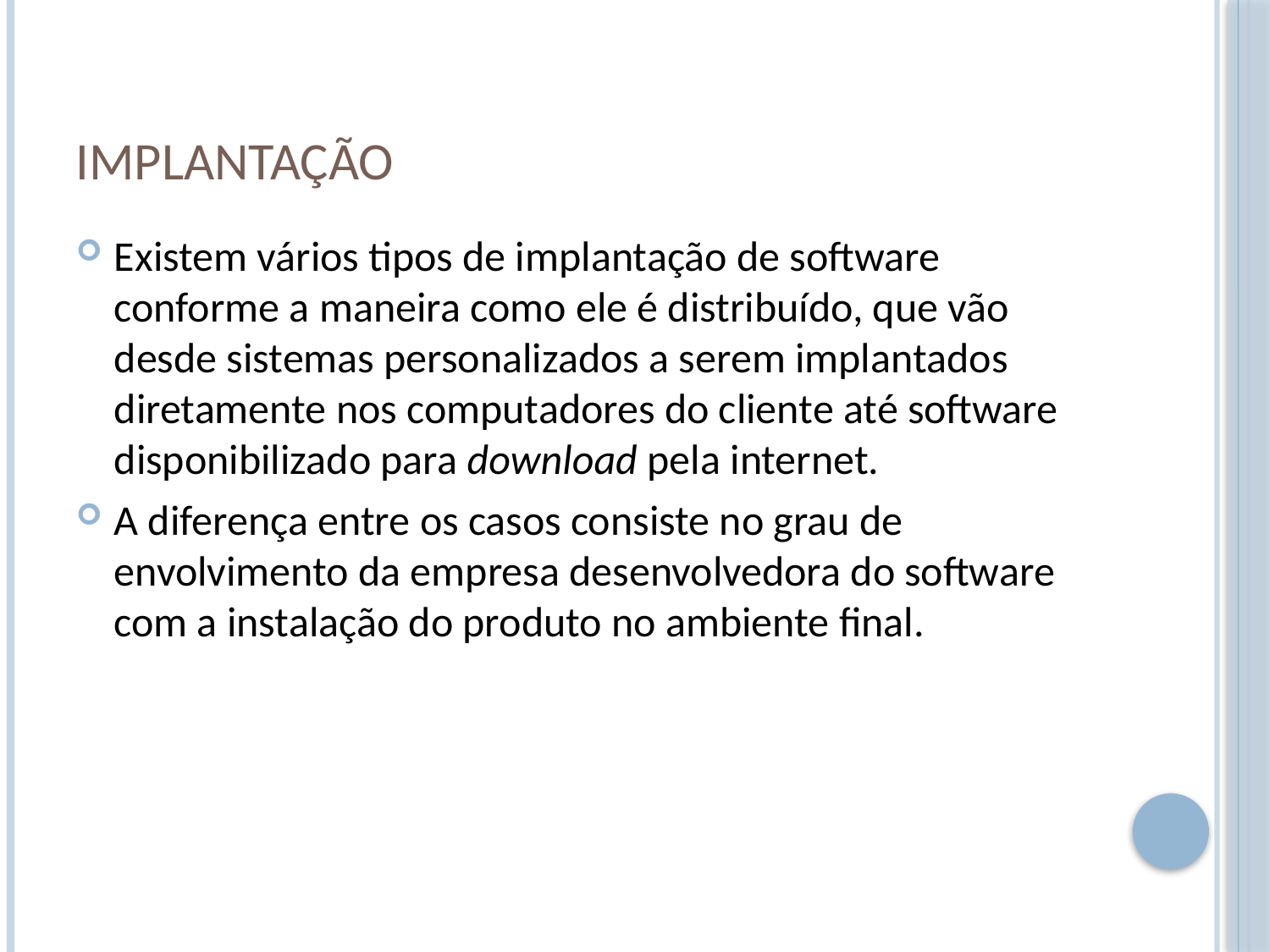

# Implantação
Existem vários tipos de implantação de software conforme a maneira como ele é distribuído, que vão desde sistemas personalizados a serem implantados diretamente nos computadores do cliente até software disponibilizado para download pela internet.
A diferença entre os casos consiste no grau de envolvimento da empresa desenvolvedora do software com a instalação do produto no ambiente final.